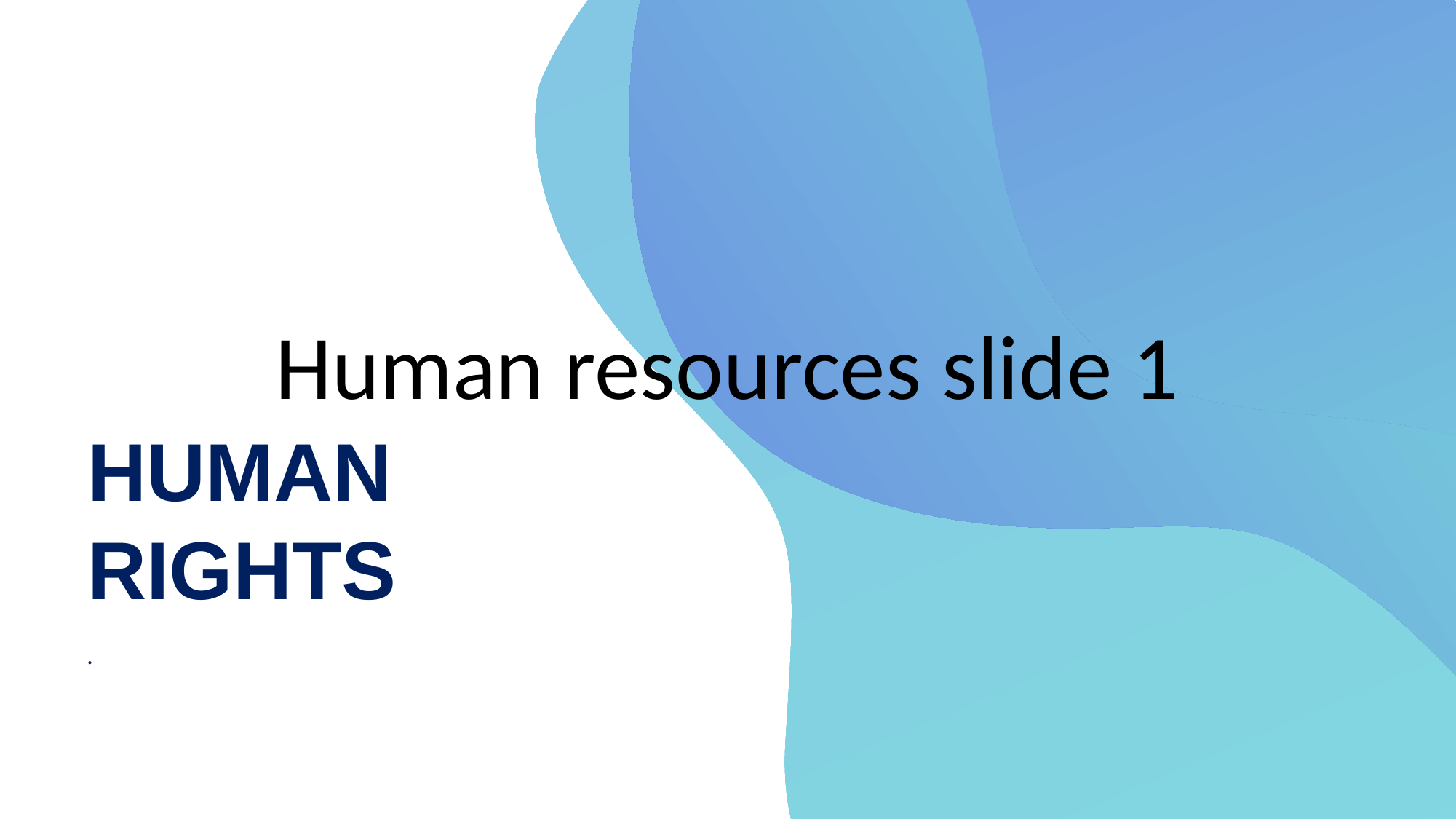

# Human resources slide 1
HUMAN RIGHTS
.